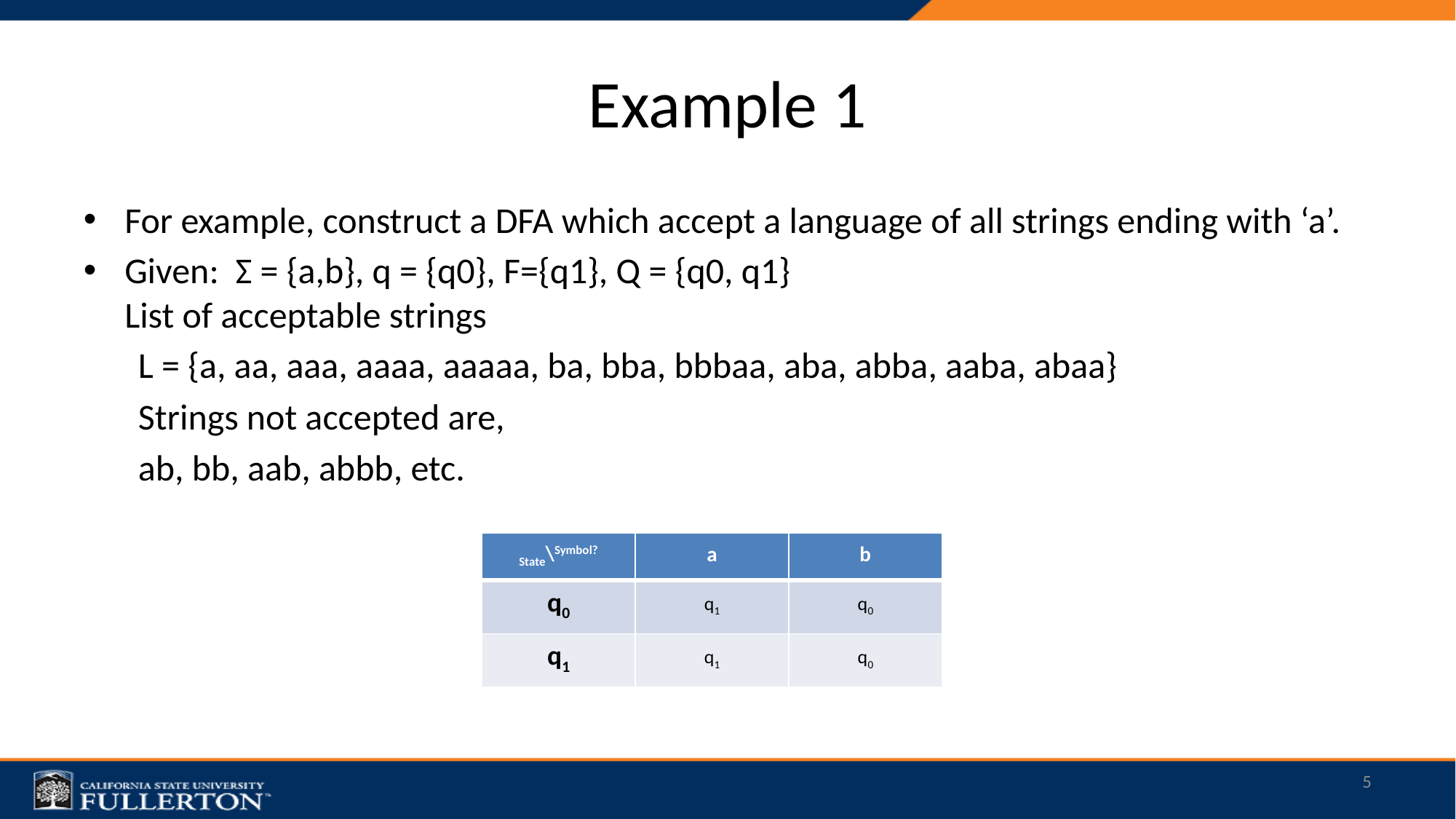

# Example 1
For example, construct a DFA which accept a language of all strings ending with ‘a’.
Given:  Σ = {a,b}, q = {q0}, F={q1}, Q = {q0, q1}
List of acceptable strings
L = {a, aa, aaa, aaaa, aaaaa, ba, bba, bbbaa, aba, abba, aaba, abaa}
Strings not accepted are,
ab, bb, aab, abbb, etc.
| State\Symbol? | a | b |
| --- | --- | --- |
| q0 | q1 | q0 |
| q1 | q1 | q0 |
5